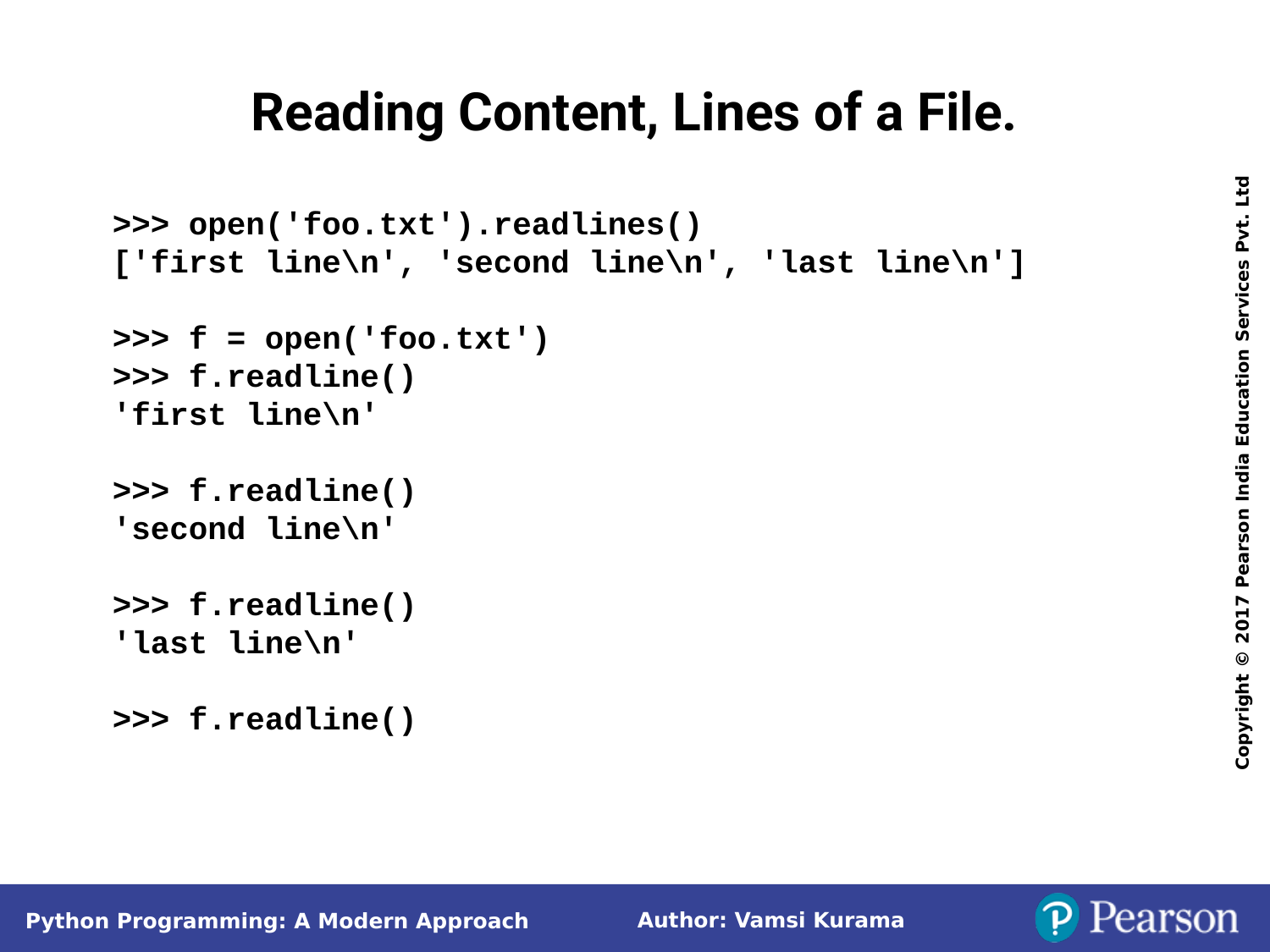

Reading Content, Lines of a File.
>>> open('foo.txt').readlines()
['first line\n', 'second line\n', 'last line\n']

>>> f = open('foo.txt')
>>> f.readline()
'first line\n'

>>> f.readline()
'second line\n'

>>> f.readline()
'last line\n'

>>> f.readline()